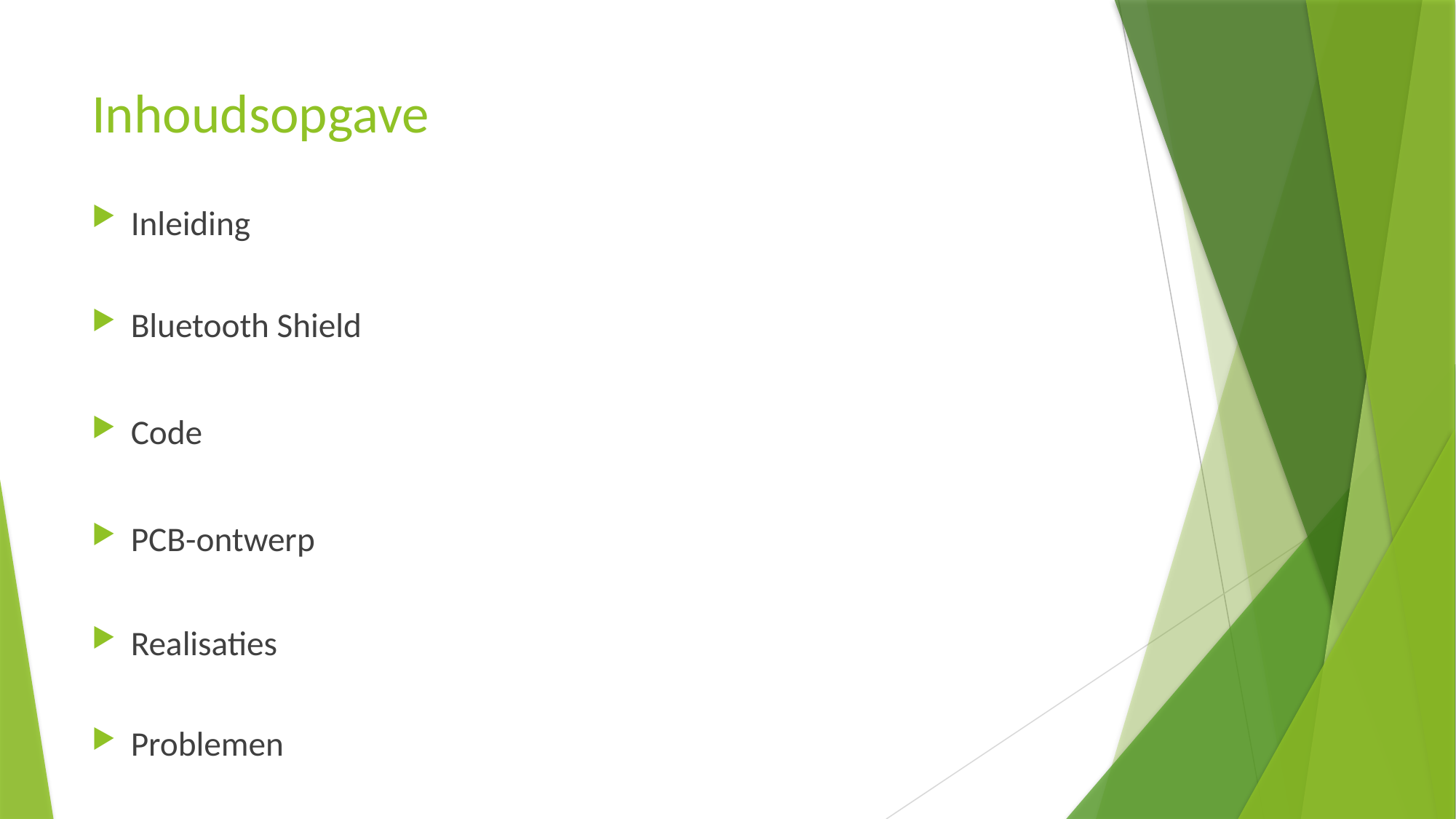

# Inhoudsopgave
Inleiding

Bluetooth Shield

Code

PCB-ontwerp

Realisaties

Problemen